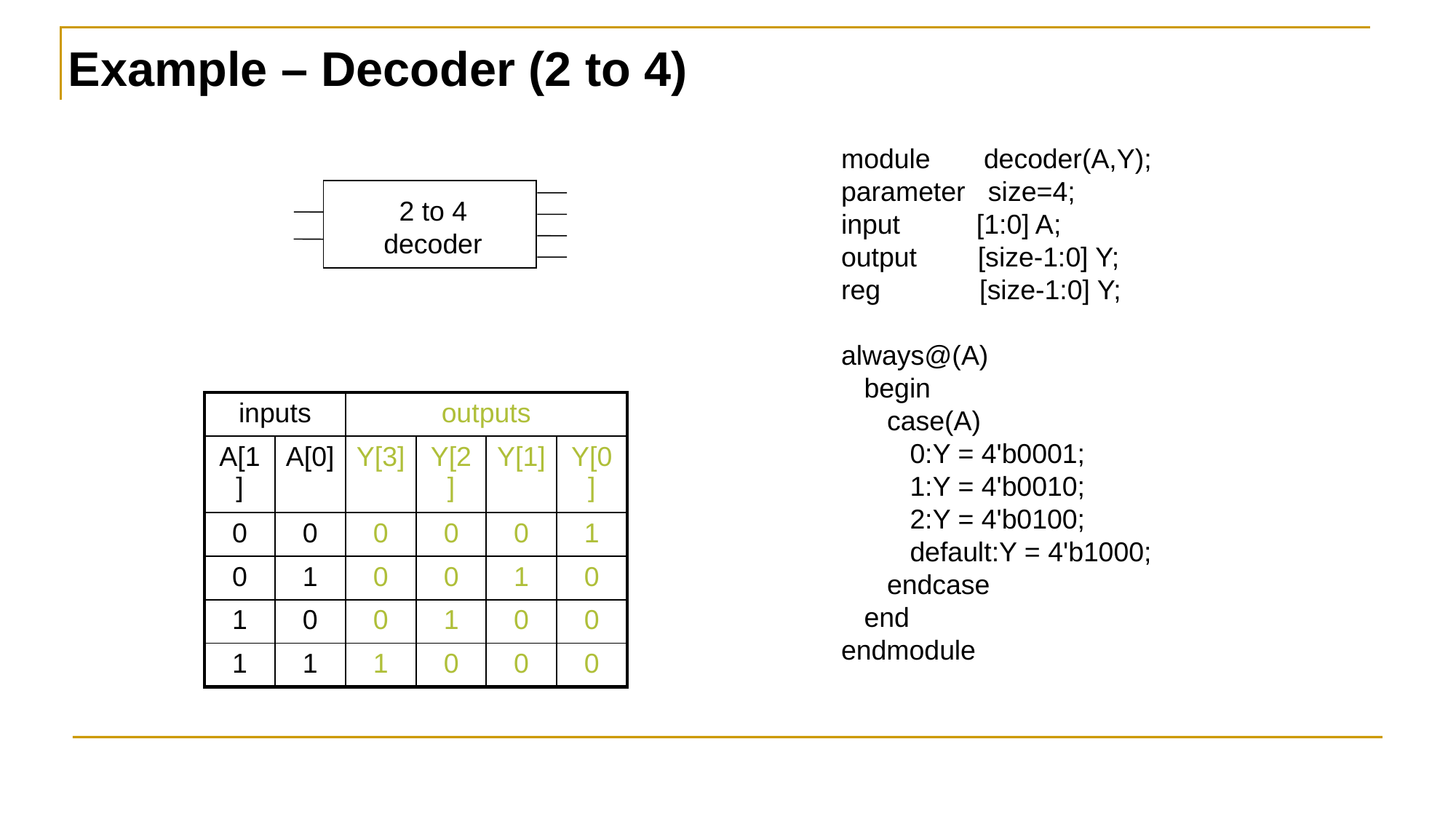

Example – Decoder (2 to 4)
module       decoder(A,Y);
parameter   size=4;
input          [1:0] A;
output        [size-1:0] Y;
reg             [size-1:0] Y;

always@(A)
   begin
      case(A)
         0:Y = 4'b0001;
         1:Y = 4'b0010;
         2:Y = 4'b0100;
         default:Y = 4'b1000;
      endcase
   end
endmodule

  2 to 4
decoder

| inputs |  | outputs |  |  |  |
| --- | --- | --- | --- | --- | --- |
| A[1] | A[0] | Y[3] | Y[2] | Y[1] | Y[0] |
| 0 | 0 | 0 | 0 | 0 | 1 |
| 0 | 1 | 0 | 0 | 1 | 0 |
| 1 | 0 | 0 | 1 | 0 | 0 |
| 1 | 1 | 1 | 0 | 0 | 0 |